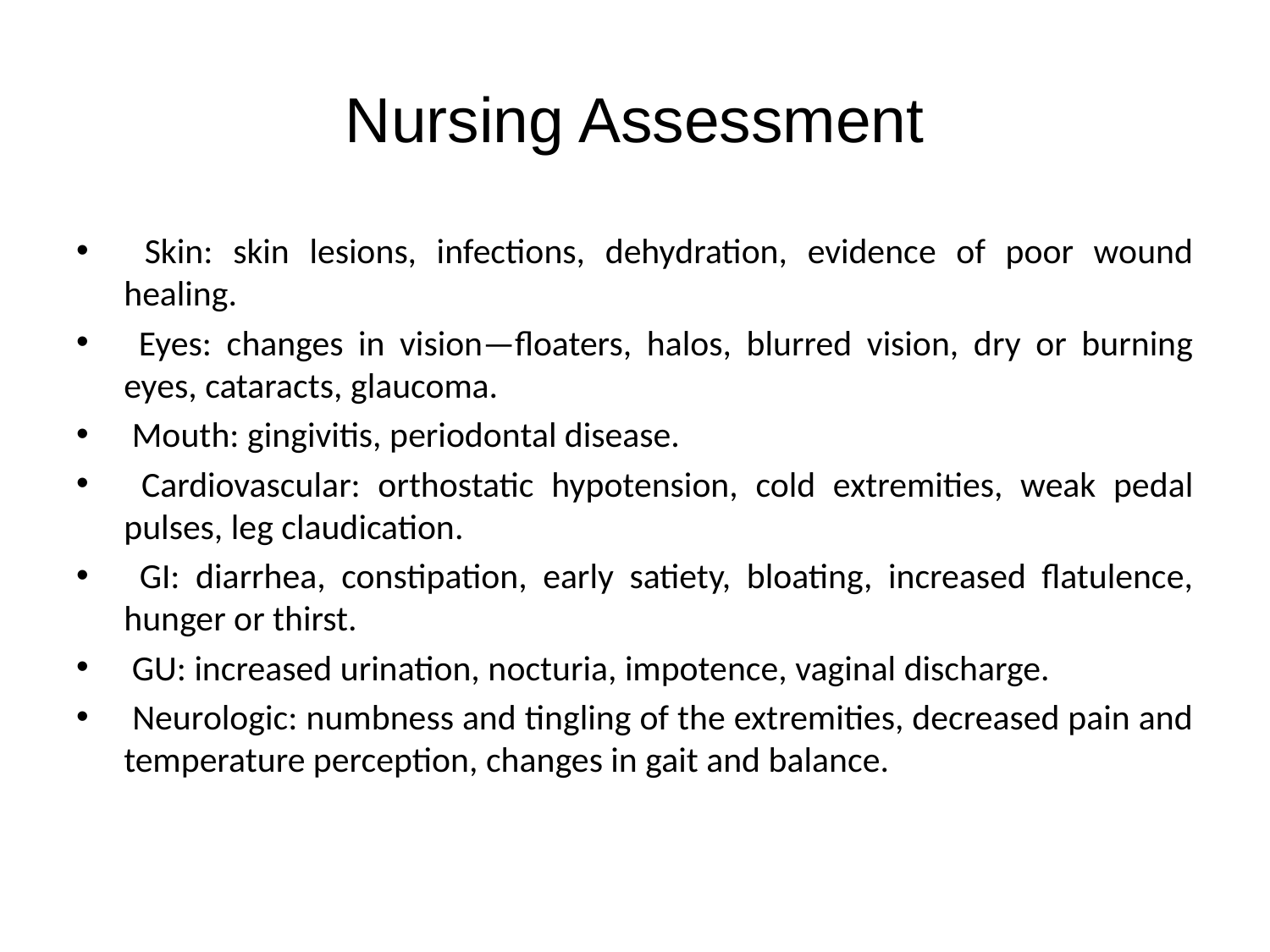

# Nursing Assessment
 Skin: skin lesions, infections, dehydration, evidence of poor wound healing.
 Eyes: changes in vision—floaters, halos, blurred vision, dry or burning eyes, cataracts, glaucoma.
 Mouth: gingivitis, periodontal disease.
 Cardiovascular: orthostatic hypotension, cold extremities, weak pedal pulses, leg claudication.
 GI: diarrhea, constipation, early satiety, bloating, increased flatulence, hunger or thirst.
 GU: increased urination, nocturia, impotence, vaginal discharge.
 Neurologic: numbness and tingling of the extremities, decreased pain and temperature perception, changes in gait and balance.